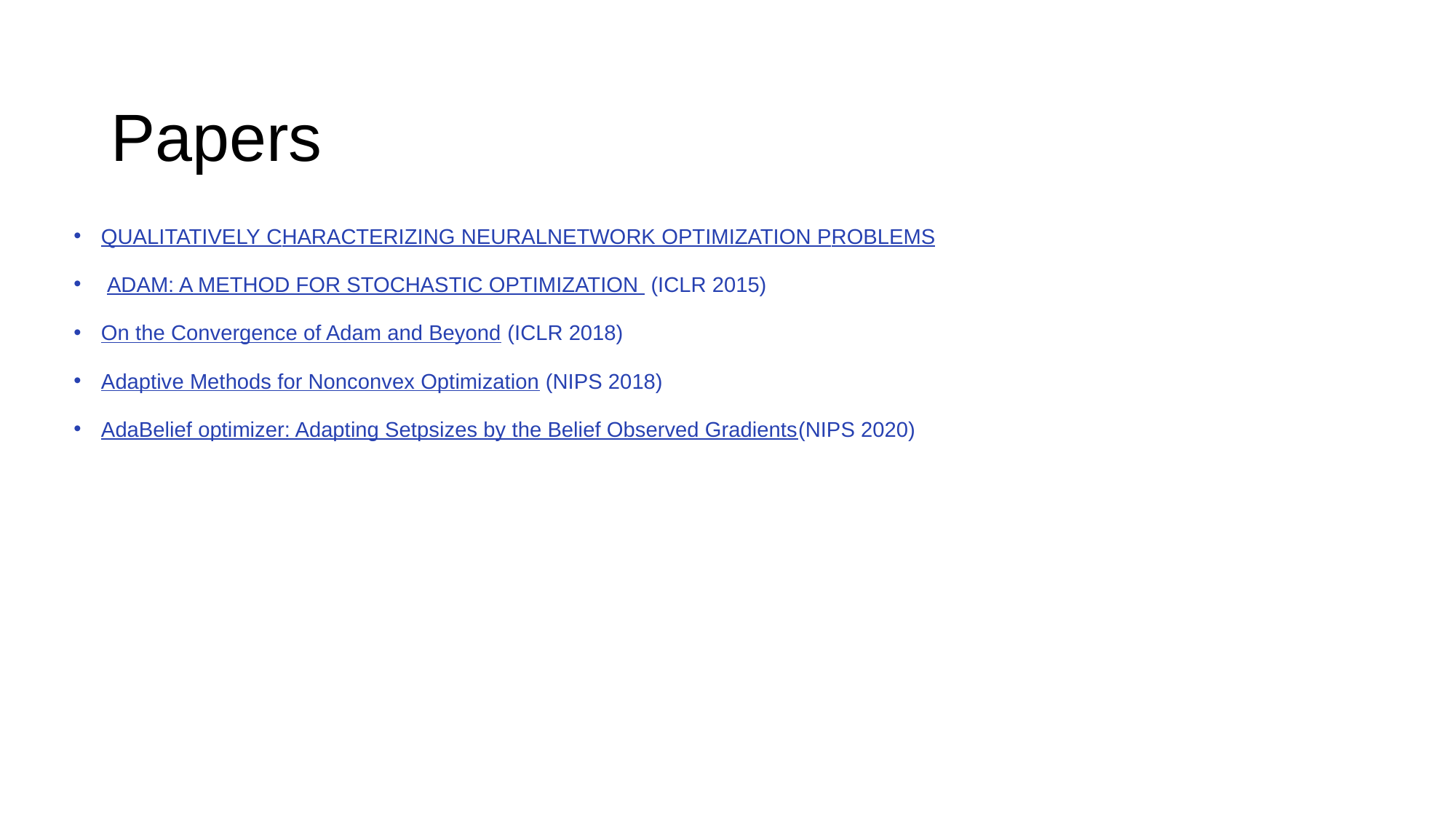

# Papers
QUALITATIVELY CHARACTERIZING NEURALNETWORK OPTIMIZATION PROBLEMS
 ADAM: A METHOD FOR STOCHASTIC OPTIMIZATION  (ICLR 2015)
On the Convergence of Adam and Beyond (ICLR 2018)
Adaptive Methods for Nonconvex Optimization (NIPS 2018)
AdaBelief optimizer: Adapting Setpsizes by the Belief Observed Gradients(NIPS 2020)